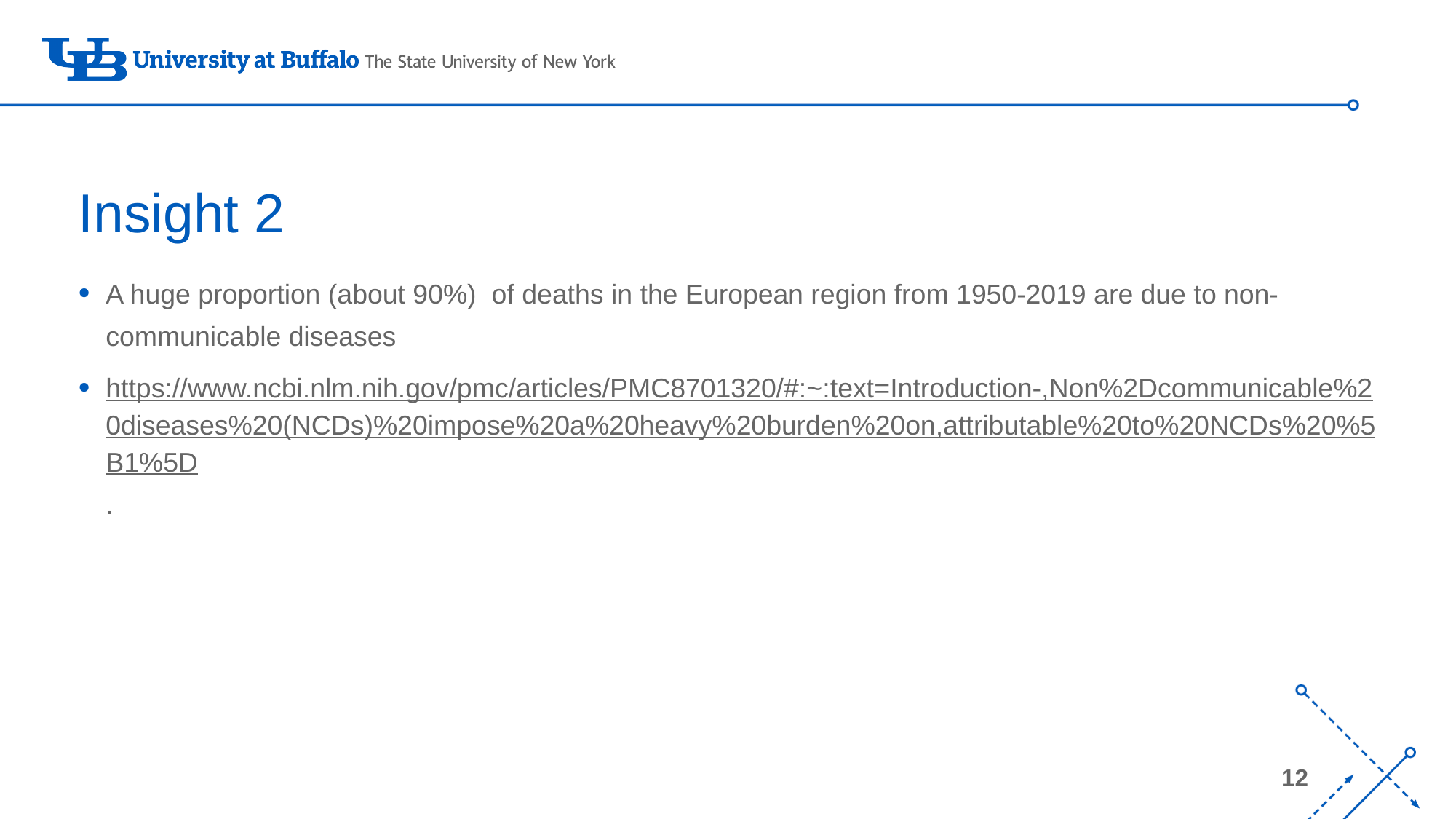

# Insight 2
A huge proportion (about 90%)  of deaths in the European region from 1950-2019 are due to non-communicable diseases
https://www.ncbi.nlm.nih.gov/pmc/articles/PMC8701320/#:~:text=Introduction-,Non%2Dcommunicable%20diseases%20(NCDs)%20impose%20a%20heavy%20burden%20on,attributable%20to%20NCDs%20%5B1%5D.